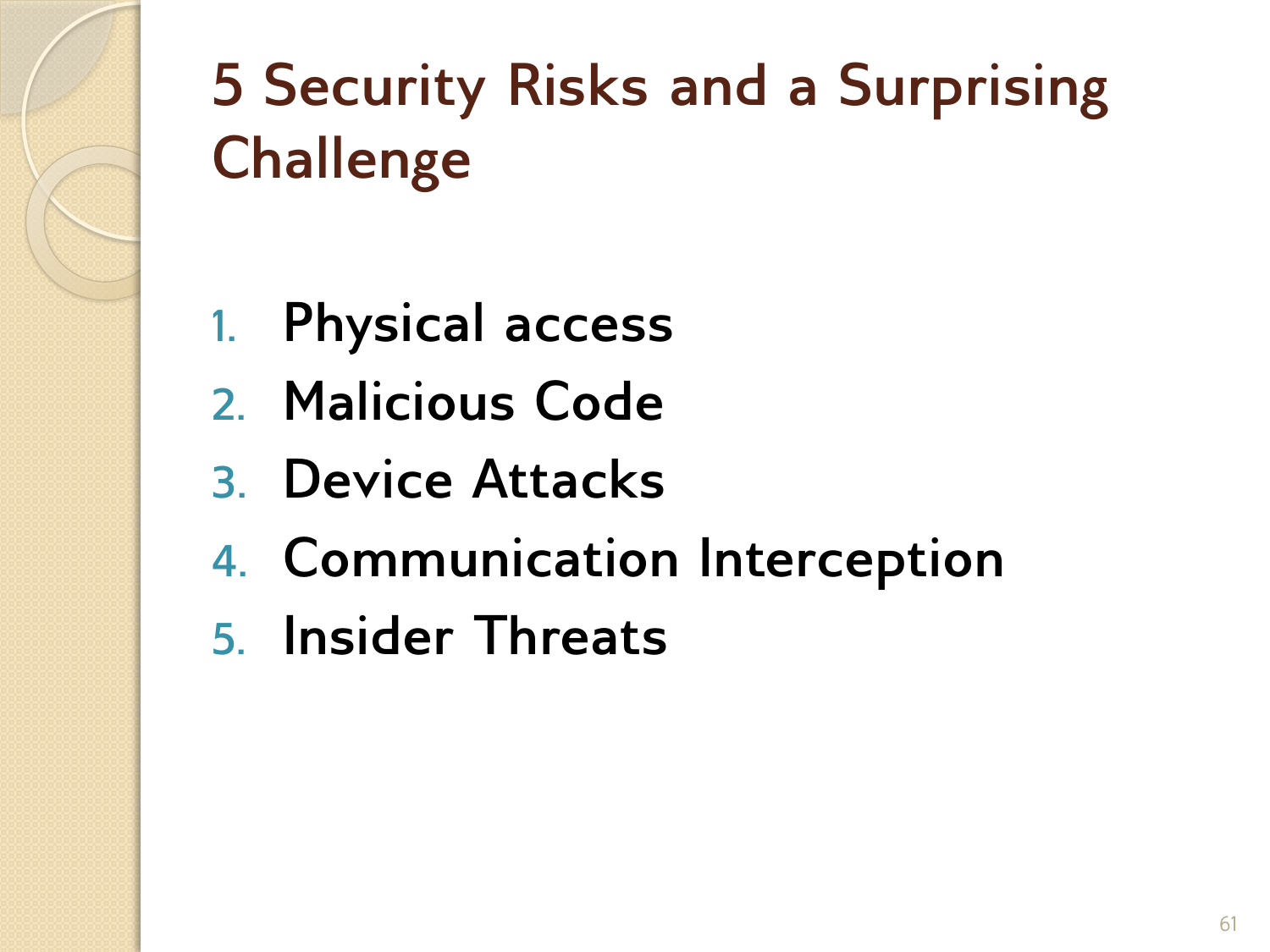

# 5 Security Risks and a Surprising Challenge

Physical access
Malicious Code
Device Attacks
Communication Interception
Insider Threats

61